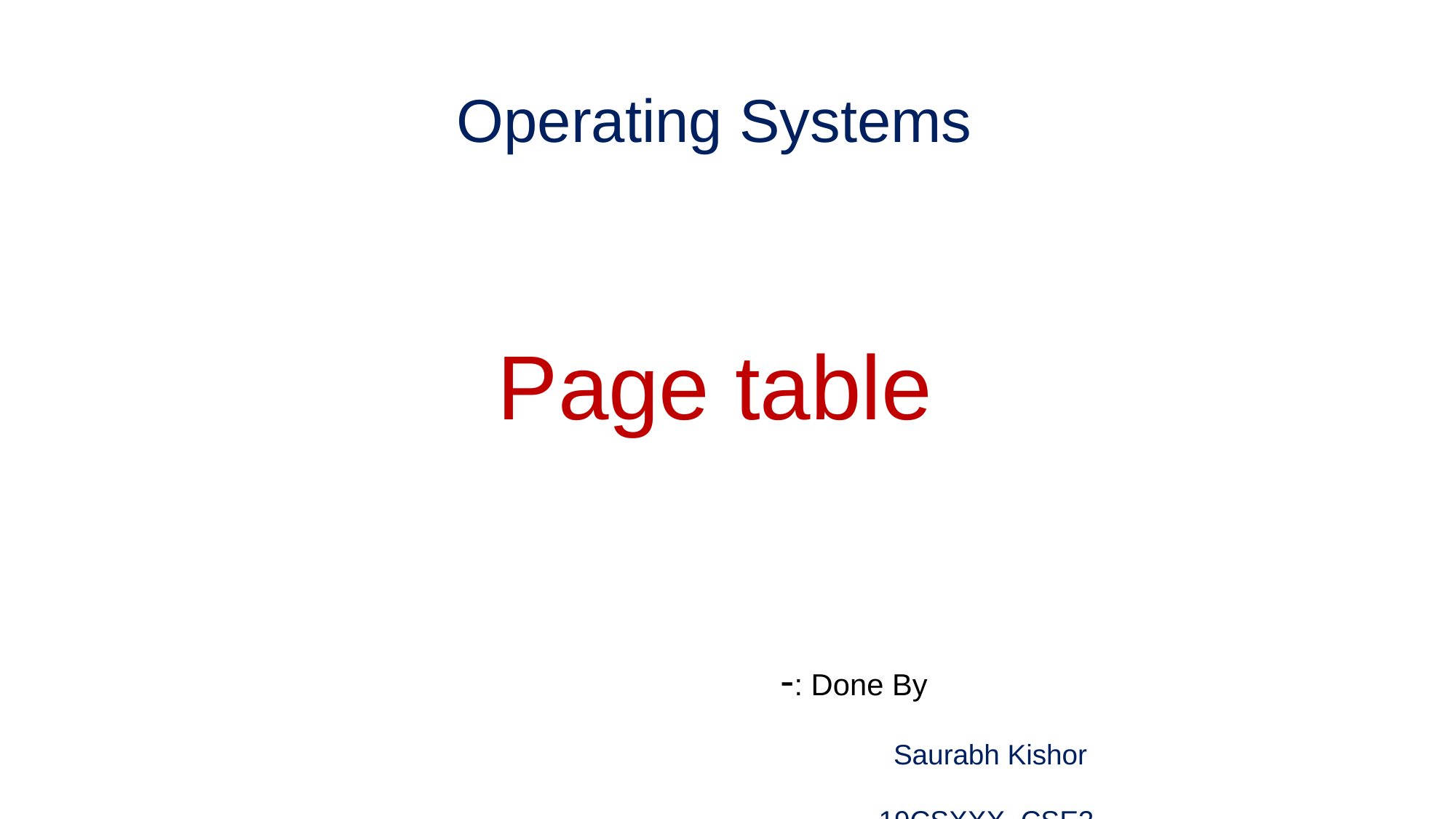

Operating Systems
Page table
-: Done By
Saurabh Kishor
19CSXXX  CSE2